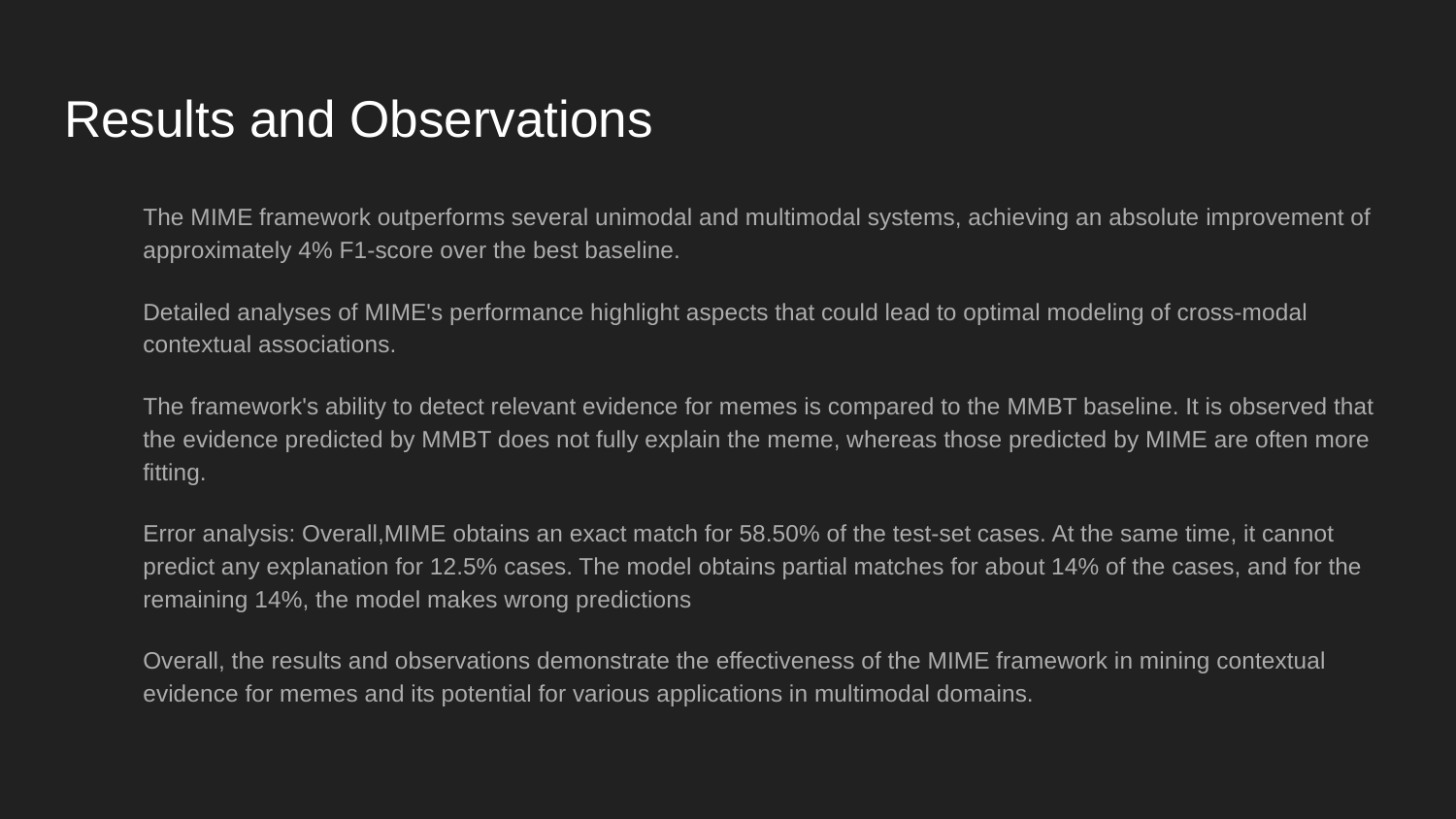

# Results and Observations
The MIME framework outperforms several unimodal and multimodal systems, achieving an absolute improvement of approximately 4% F1-score over the best baseline.
Detailed analyses of MIME's performance highlight aspects that could lead to optimal modeling of cross-modal contextual associations.
The framework's ability to detect relevant evidence for memes is compared to the MMBT baseline. It is observed that the evidence predicted by MMBT does not fully explain the meme, whereas those predicted by MIME are often more fitting.
Error analysis: Overall,MIME obtains an exact match for 58.50% of the test-set cases. At the same time, it cannot predict any explanation for 12.5% cases. The model obtains partial matches for about 14% of the cases, and for the remaining 14%, the model makes wrong predictions
Overall, the results and observations demonstrate the effectiveness of the MIME framework in mining contextual evidence for memes and its potential for various applications in multimodal domains.